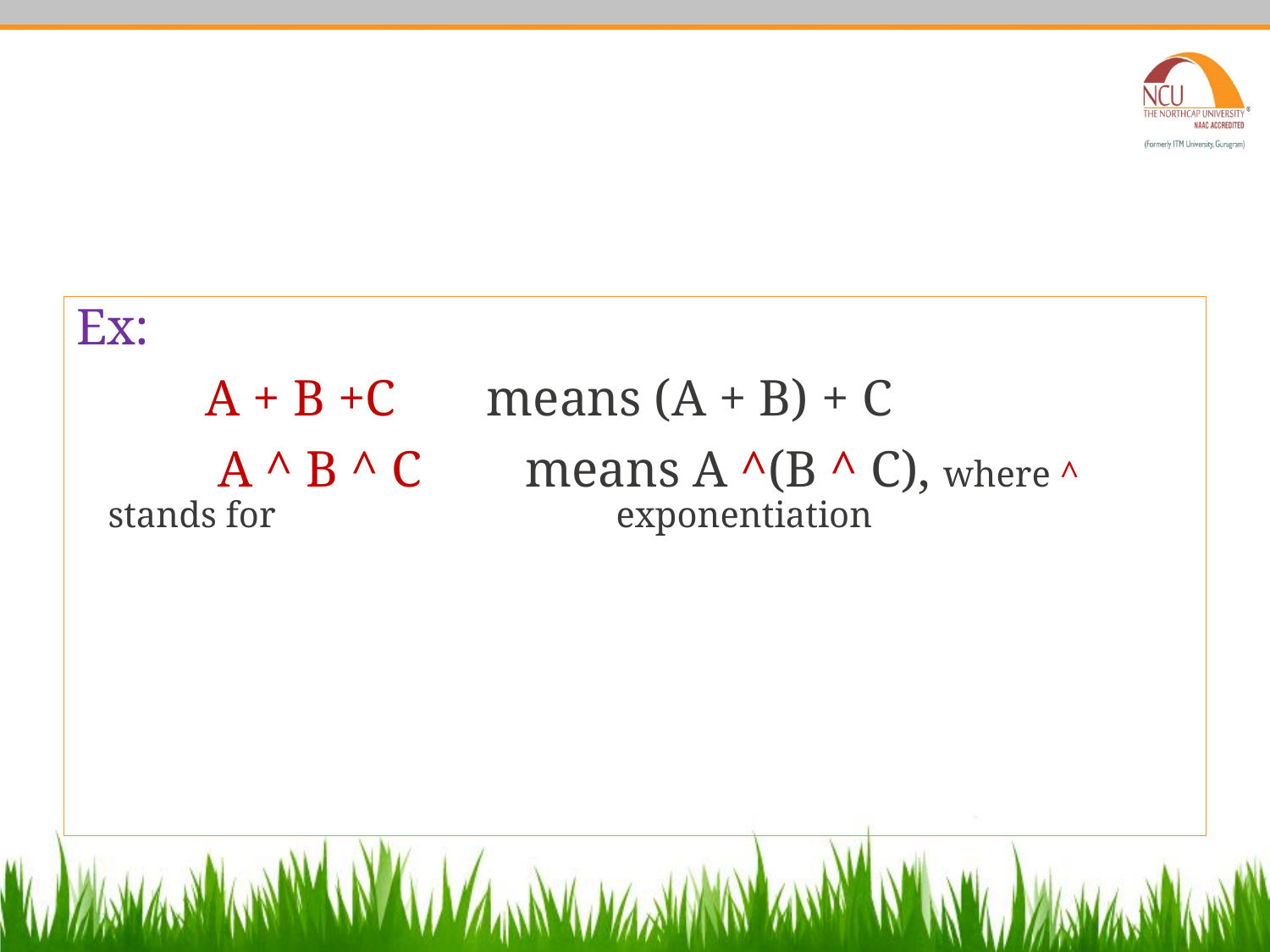

Ex:
          A + B +C       means (A + B) + C
           A ^ B ^ C        means A ^(B ^ C), where ^ stands for         			exponentiation